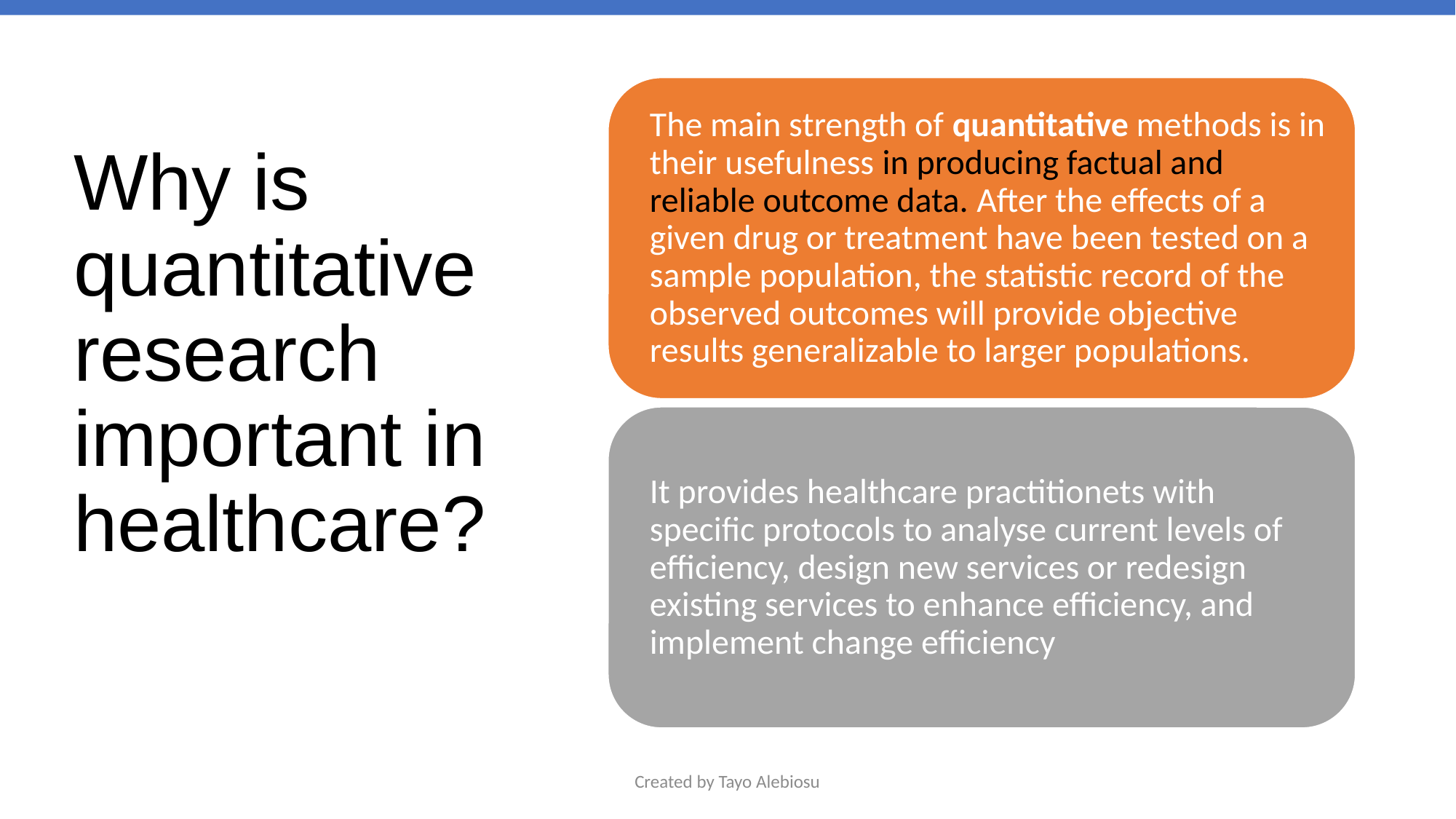

# Why is quantitative research important in healthcare?
The main strength of quantitative methods is in their usefulness in producing factual and reliable outcome data. After the effects of a given drug or treatment have been tested on a sample population, the statistic record of the observed outcomes will provide objective results generalizable to larger populations.
It provides healthcare practitionets with specific protocols to analyse current levels of efficiency, design new services or redesign existing services to enhance efficiency, and implement change efficiency
Created by Tayo Alebiosu